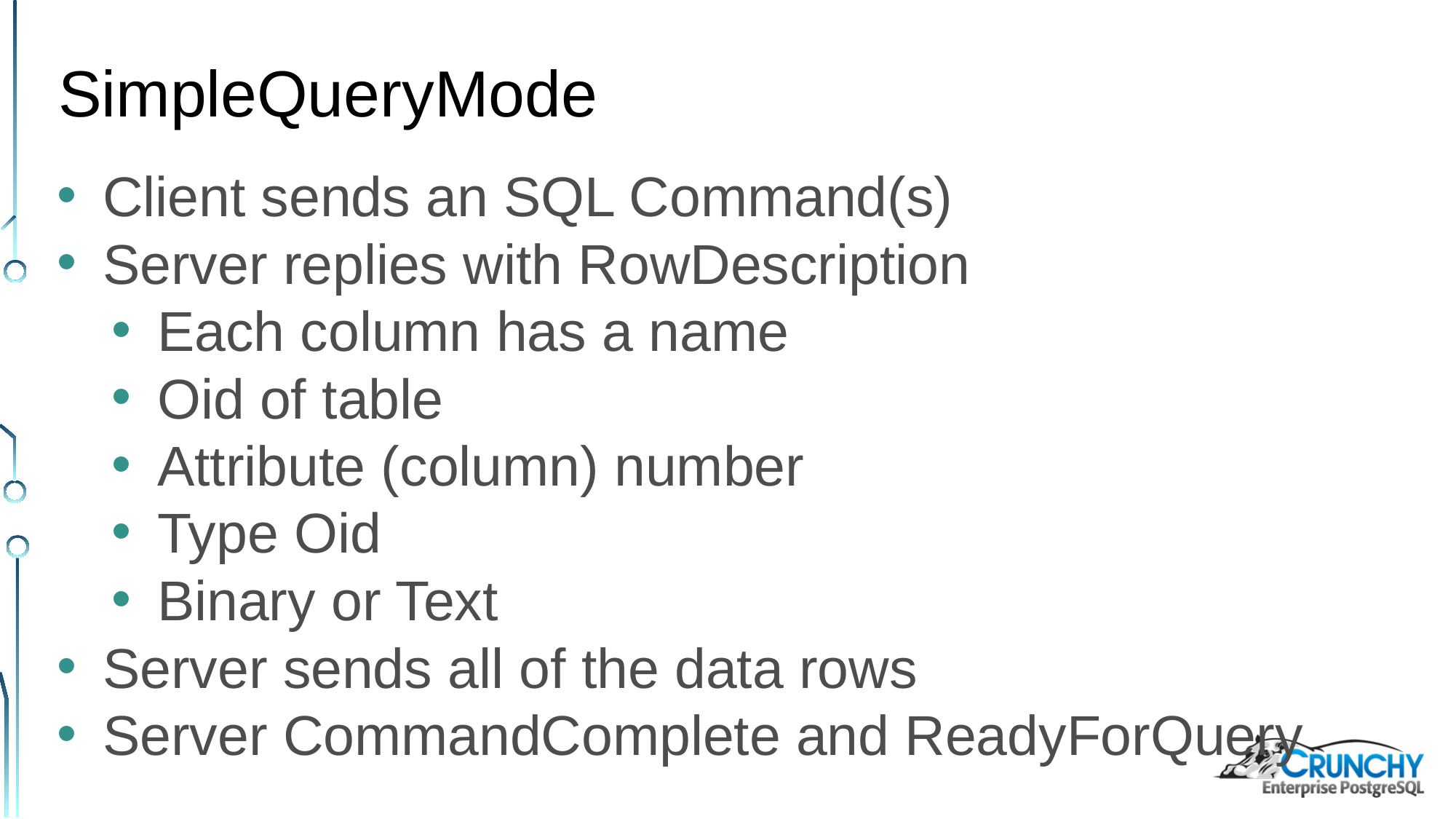

SimpleQueryMode
Client sends an SQL Command(s)
Server replies with RowDescription
Each column has a name
Oid of table
Attribute (column) number
Type Oid
Binary or Text
Server sends all of the data rows
Server CommandComplete and ReadyForQuery